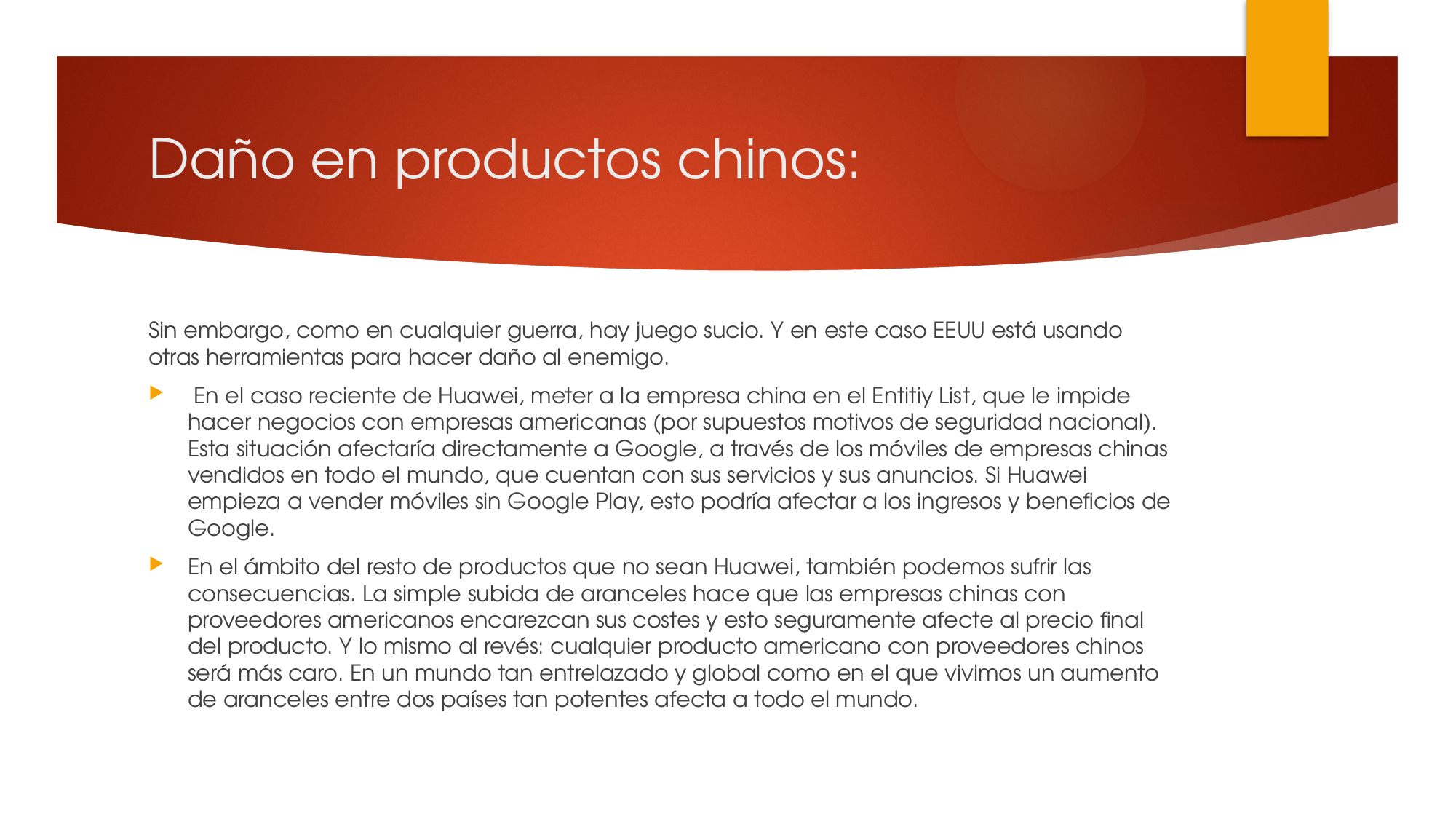

# Daño en productos chinos:
Sin embargo, como en cualquier guerra, hay juego sucio. Y en este caso EEUU está usando otras herramientas para hacer daño al enemigo.
 En el caso reciente de Huawei, meter a la empresa china en el Entitiy List, que le impide hacer negocios con empresas americanas (por supuestos motivos de seguridad nacional). Esta situación afectaría directamente a Google, a través de los móviles de empresas chinas vendidos en todo el mundo, que cuentan con sus servicios y sus anuncios. Si Huawei empieza a vender móviles sin Google Play, esto podría afectar a los ingresos y beneficios de Google.
En el ámbito del resto de productos que no sean Huawei, también podemos sufrir las consecuencias. La simple subida de aranceles hace que las empresas chinas con proveedores americanos encarezcan sus costes y esto seguramente afecte al precio final del producto. Y lo mismo al revés: cualquier producto americano con proveedores chinos será más caro. En un mundo tan entrelazado y global como en el que vivimos un aumento de aranceles entre dos países tan potentes afecta a todo el mundo.